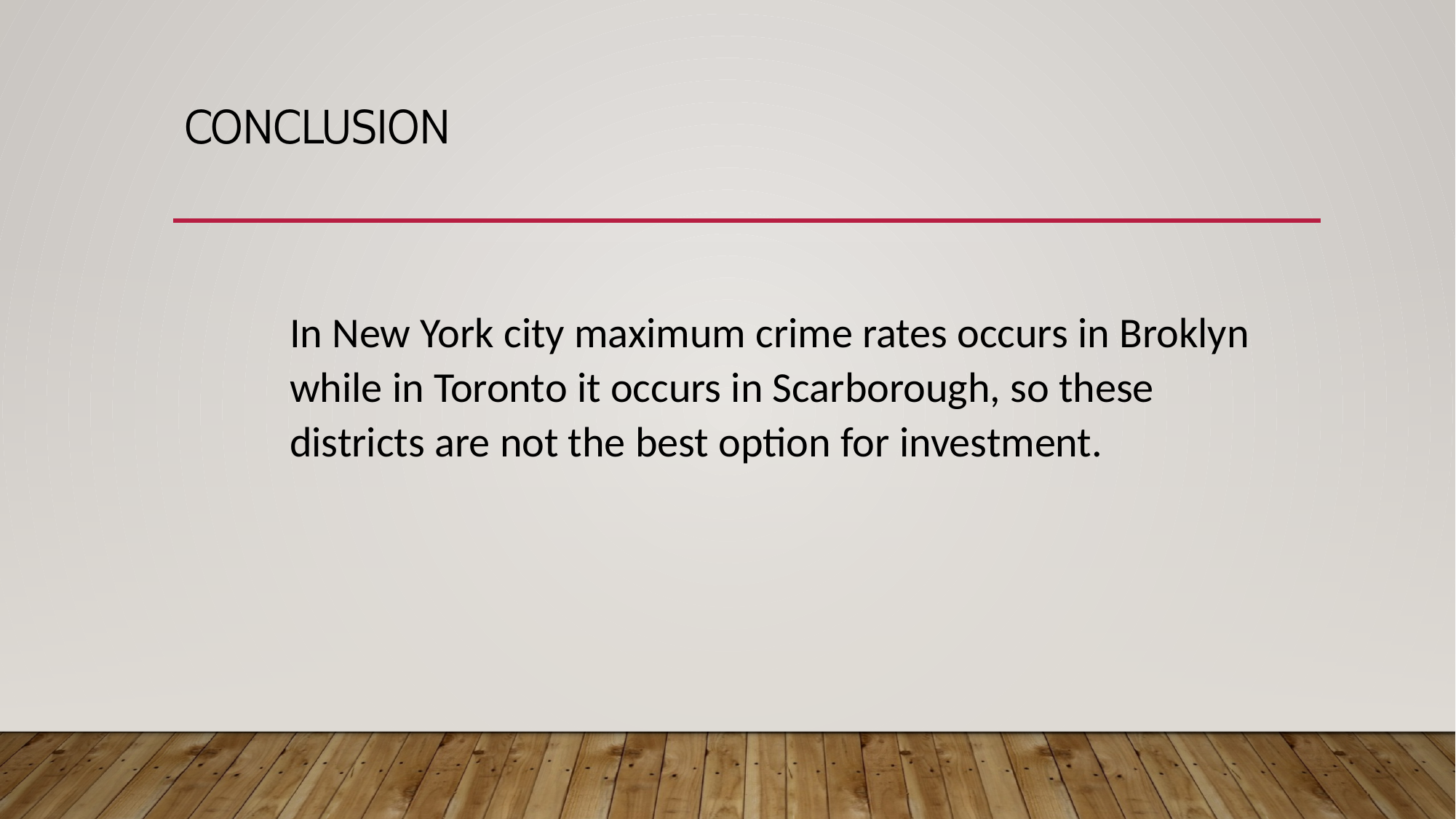

# conclusion
In New York city maximum crime rates occurs in Broklyn while in Toronto it occurs in Scarborough, so these districts are not the best option for investment.